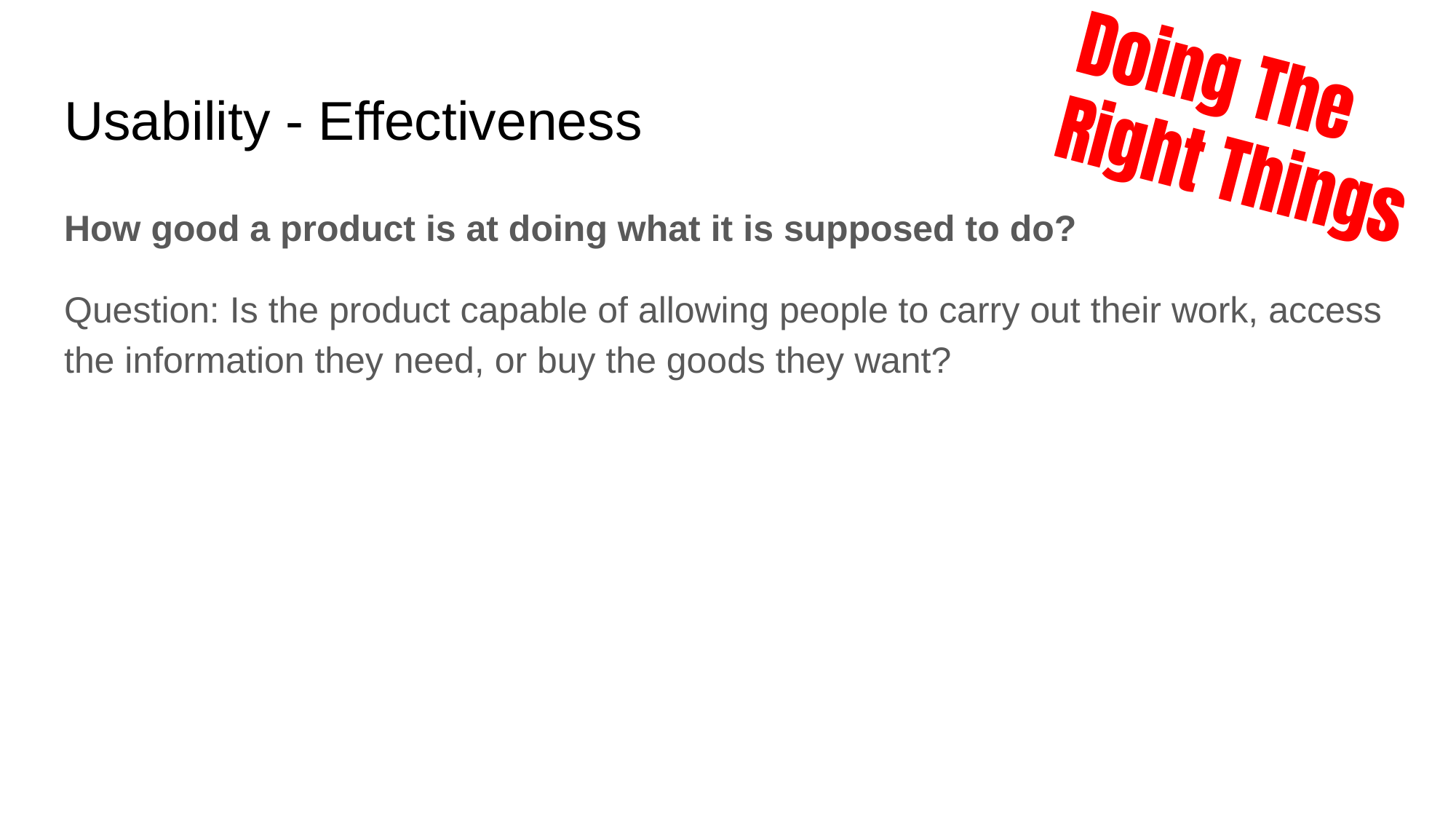

Doing The Right Things
# Usability - Effectiveness
How good a product is at doing what it is supposed to do?
Question: Is the product capable of allowing people to carry out their work, access the information they need, or buy the goods they want?